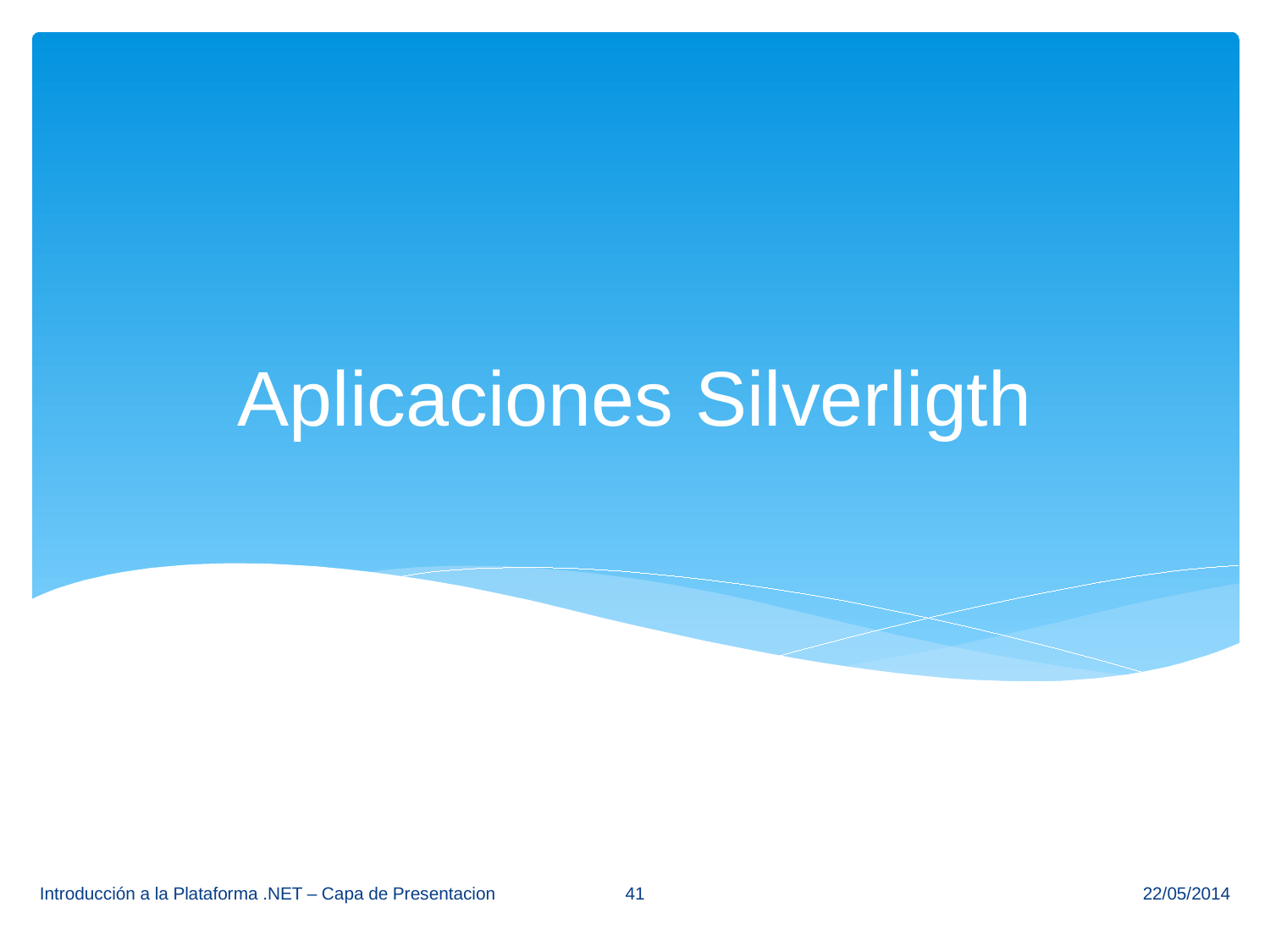

# Aplicaciones Silverligth
41
Introducción a la Plataforma .NET – Capa de Presentacion
22/05/2014